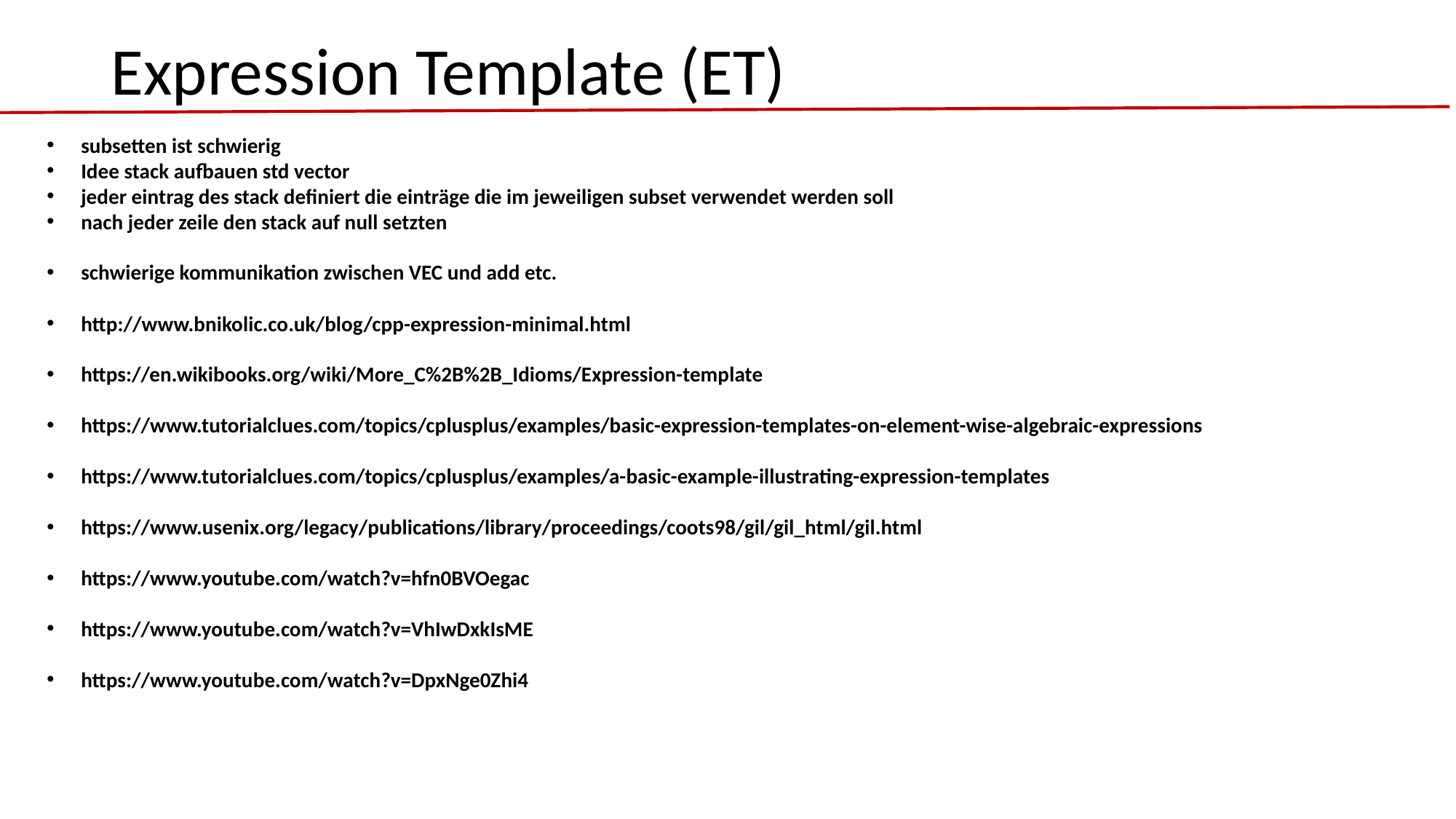

# Expression Template (ET)
subsetten ist schwierig
Idee stack aufbauen std vector
jeder eintrag des stack definiert die einträge die im jeweiligen subset verwendet werden soll
nach jeder zeile den stack auf null setzten

schwierige kommunikation zwischen VEC und add etc.

http://www.bnikolic.co.uk/blog/cpp-expression-minimal.html

https://en.wikibooks.org/wiki/More_C%2B%2B_Idioms/Expression-template

https://www.tutorialclues.com/topics/cplusplus/examples/basic-expression-templates-on-element-wise-algebraic-expressions

https://www.tutorialclues.com/topics/cplusplus/examples/a-basic-example-illustrating-expression-templates

https://www.usenix.org/legacy/publications/library/proceedings/coots98/gil/gil_html/gil.html

https://www.youtube.com/watch?v=hfn0BVOegac

https://www.youtube.com/watch?v=VhIwDxkIsME

https://www.youtube.com/watch?v=DpxNge0Zhi4